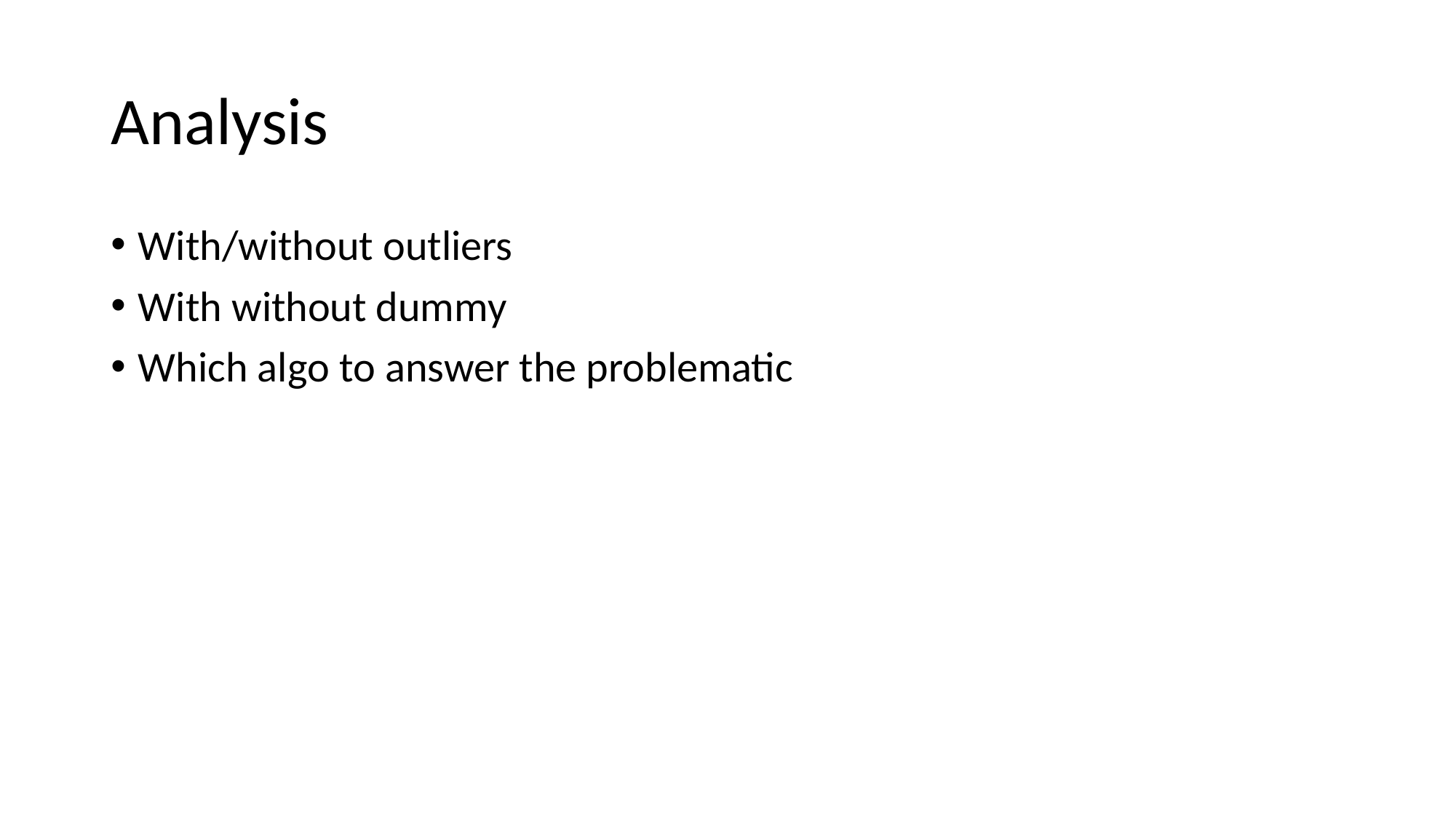

# Analysis
With/without outliers
With without dummy
Which algo to answer the problematic